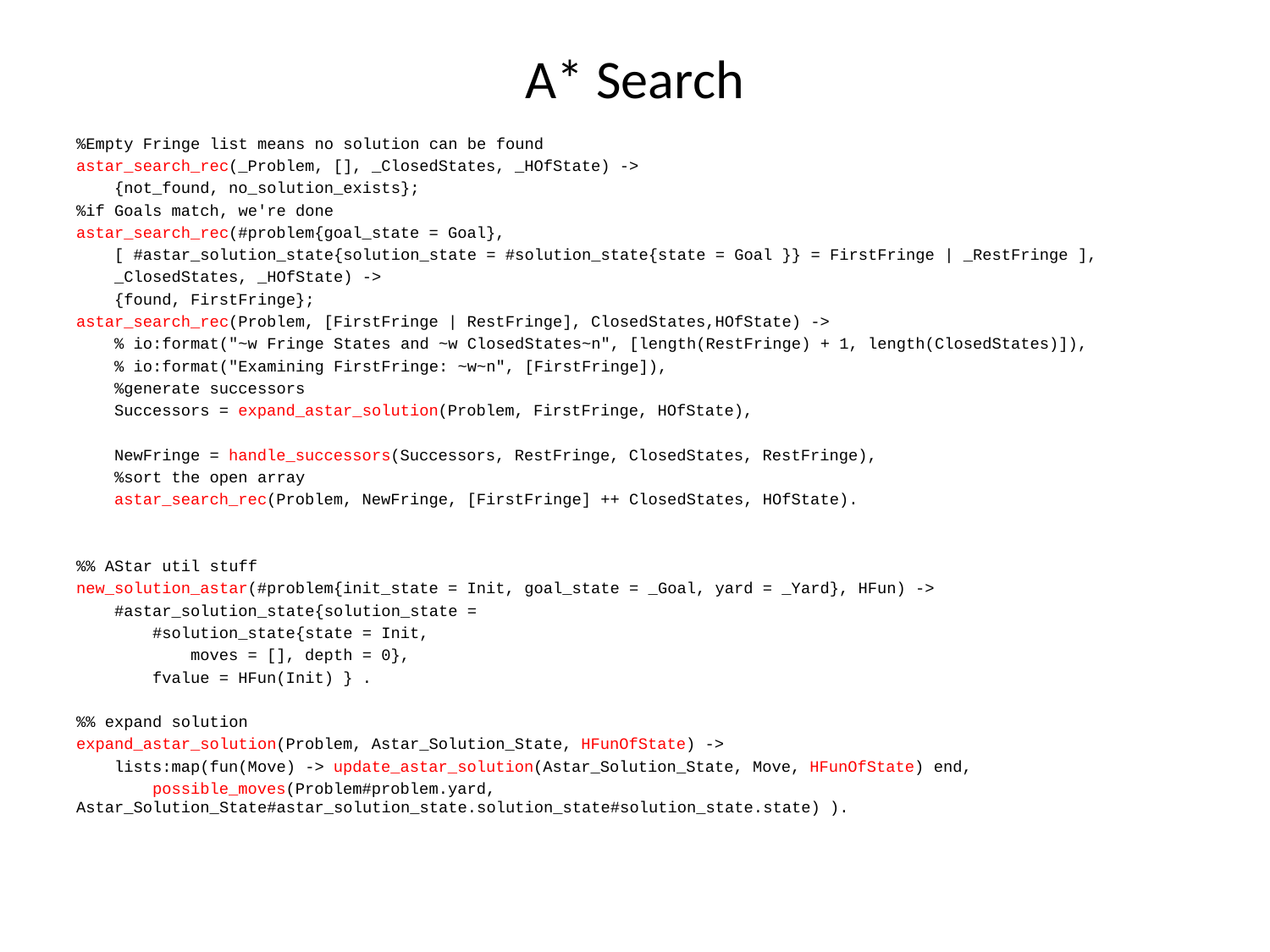

# A* Search
%Empty Fringe list means no solution can be found
astar_search_rec(_Problem, [], _ClosedStates, _HOfState) ->
    {not_found, no_solution_exists};
%if Goals match, we're done
astar_search_rec(#problem{goal_state = Goal},
    [ #astar_solution_state{solution_state = #solution_state{state = Goal }} = FirstFringe | _RestFringe ],
    _ClosedStates, _HOfState) ->
    {found, FirstFringe};
astar_search_rec(Problem, [FirstFringe | RestFringe], ClosedStates,HOfState) ->
    % io:format("~w Fringe States and ~w ClosedStates~n", [length(RestFringe) + 1, length(ClosedStates)]),
    % io:format("Examining FirstFringe: ~w~n", [FirstFringe]),
    %generate successors
    Successors = expand_astar_solution(Problem, FirstFringe, HOfState),

    NewFringe = handle_successors(Successors, RestFringe, ClosedStates, RestFringe),
    %sort the open array
    astar_search_rec(Problem, NewFringe, [FirstFringe] ++ ClosedStates, HOfState).

%% AStar util stuff
new_solution_astar(#problem{init_state = Init, goal_state = _Goal, yard = _Yard}, HFun) ->
    #astar_solution_state{solution_state =
        #solution_state{state = Init,
            moves = [], depth = 0},
        fvalue = HFun(Init) } .

%% expand solution
expand_astar_solution(Problem, Astar_Solution_State, HFunOfState) ->
    lists:map(fun(Move) -> update_astar_solution(Astar_Solution_State, Move, HFunOfState) end,
        possible_moves(Problem#problem.yard, Astar_Solution_State#astar_solution_state.solution_state#solution_state.state) ).